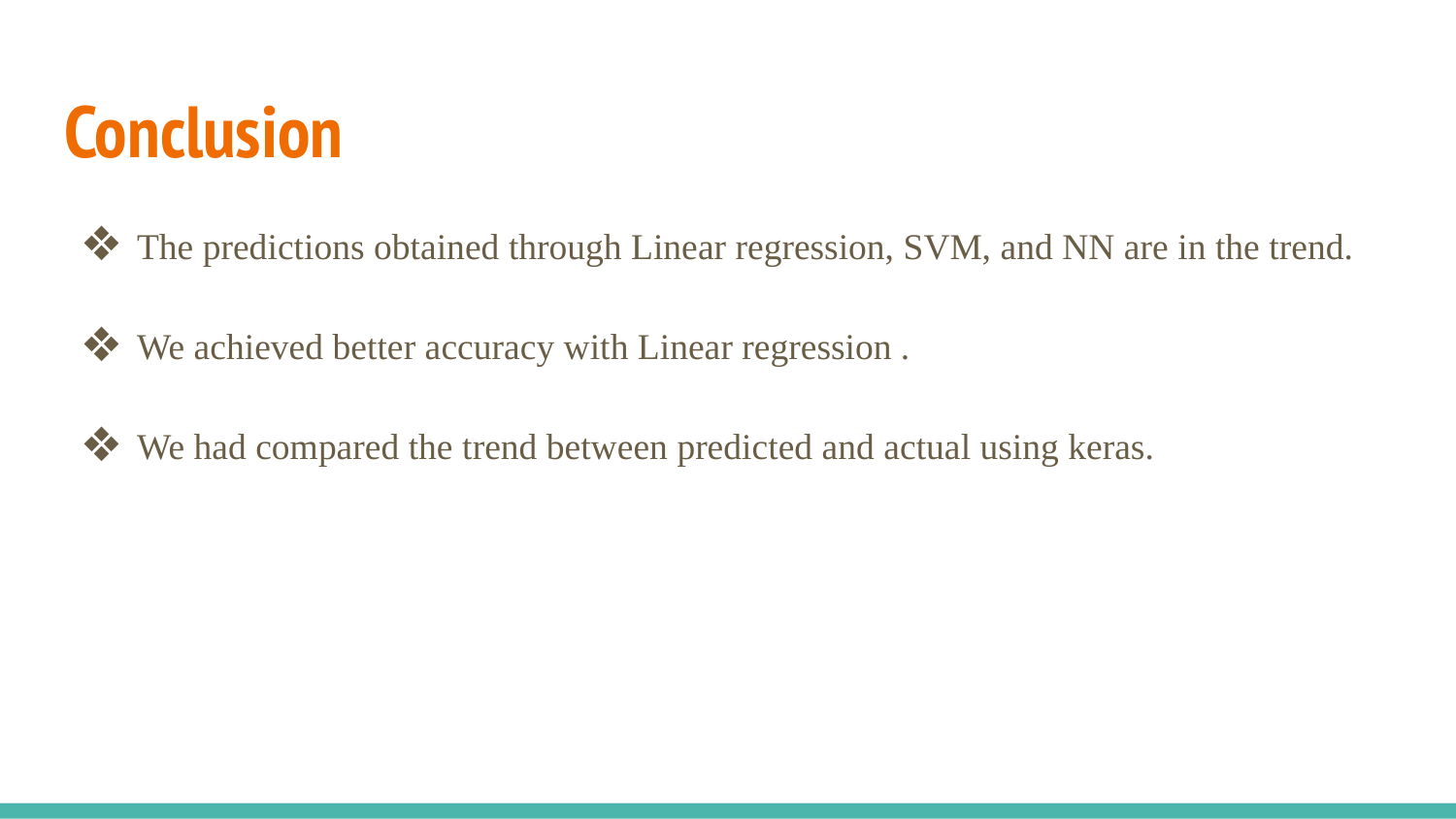

# Conclusion
The predictions obtained through Linear regression, SVM, and NN are in the trend.

We achieved better accuracy with Linear regression .

We had compared the trend between predicted and actual using keras.